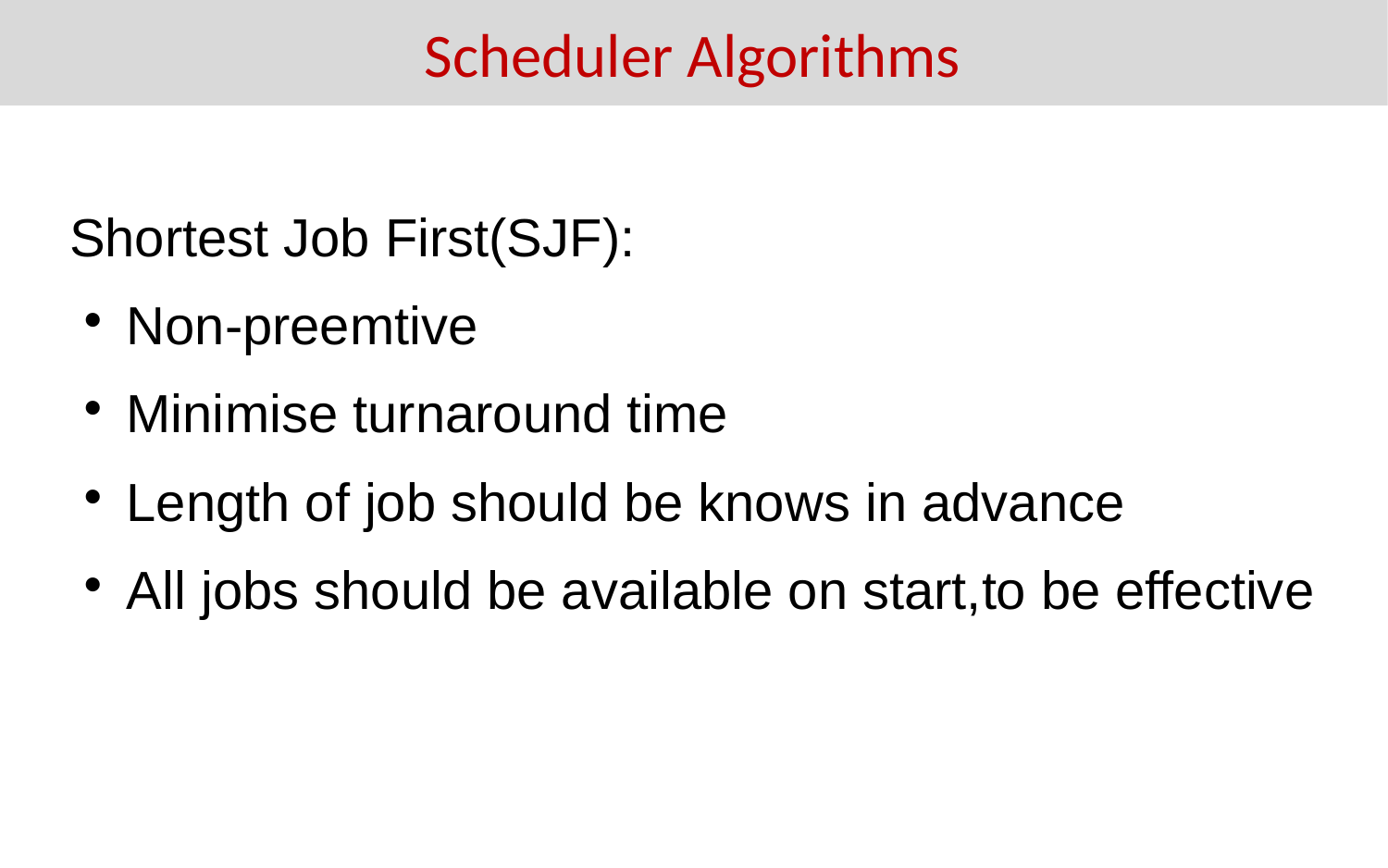

Scheduler Algorithms
Shortest Job First(SJF):
Non-preemtive
Minimise turnaround time
Length of job should be knows in advance
All jobs should be available on start,to be effective